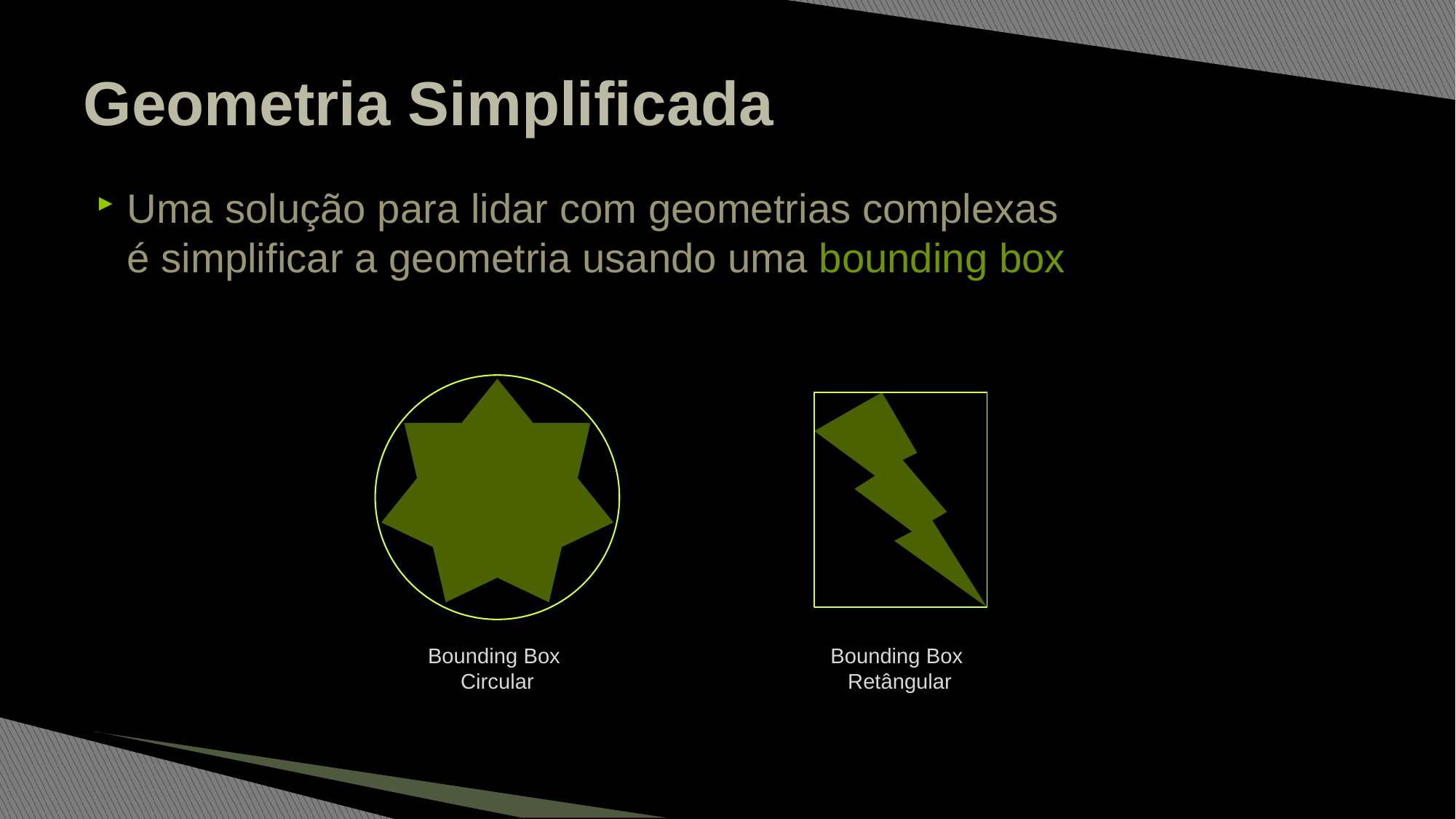

# Geometria Simplificada
Uma solução para lidar com geometrias complexas
é simplificar a geometria usando uma bounding box

Bounding Box
Circular

Bounding Box
Retângular